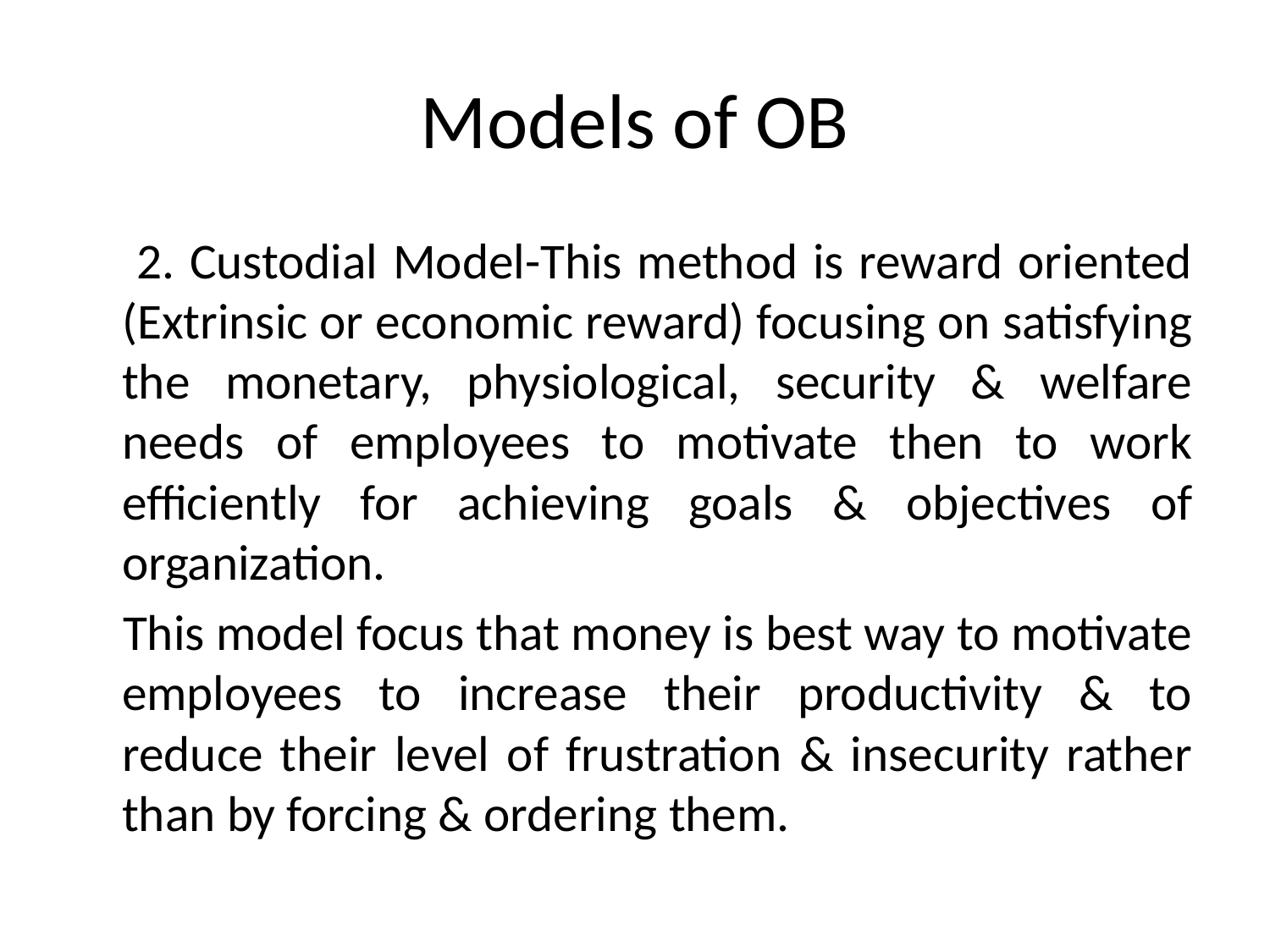

# Models of OB
    2. Custodial Model-This method is reward oriented (Extrinsic or economic reward) focusing on satisfying the monetary, physiological, security & welfare needs of employees to motivate then to work efficiently for achieving goals & objectives of organization.
    This model focus that money is best way to motivate employees to increase their productivity & to reduce their level of frustration & insecurity rather than by forcing & ordering them.